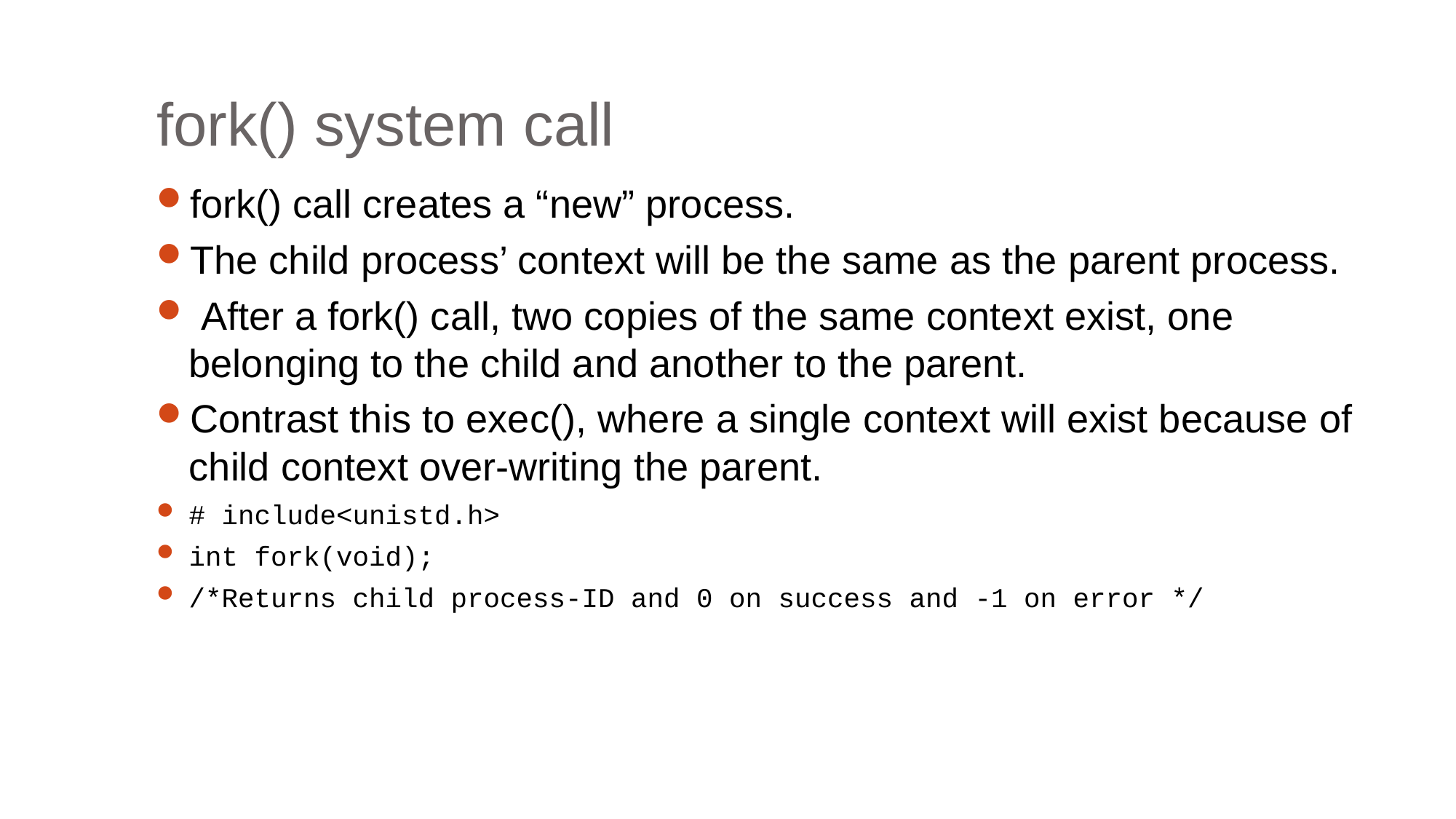

fork() system call
fork() call creates a “new” process.
The child process’ context will be the same as the parent process.
 After a fork() call, two copies of the same context exist, one belonging to the child and another to the parent.
Contrast this to exec(), where a single context will exist because of child context over-writing the parent.
# include<unistd.h>
int fork(void);
/*Returns child process-ID and 0 on success and -1 on error */